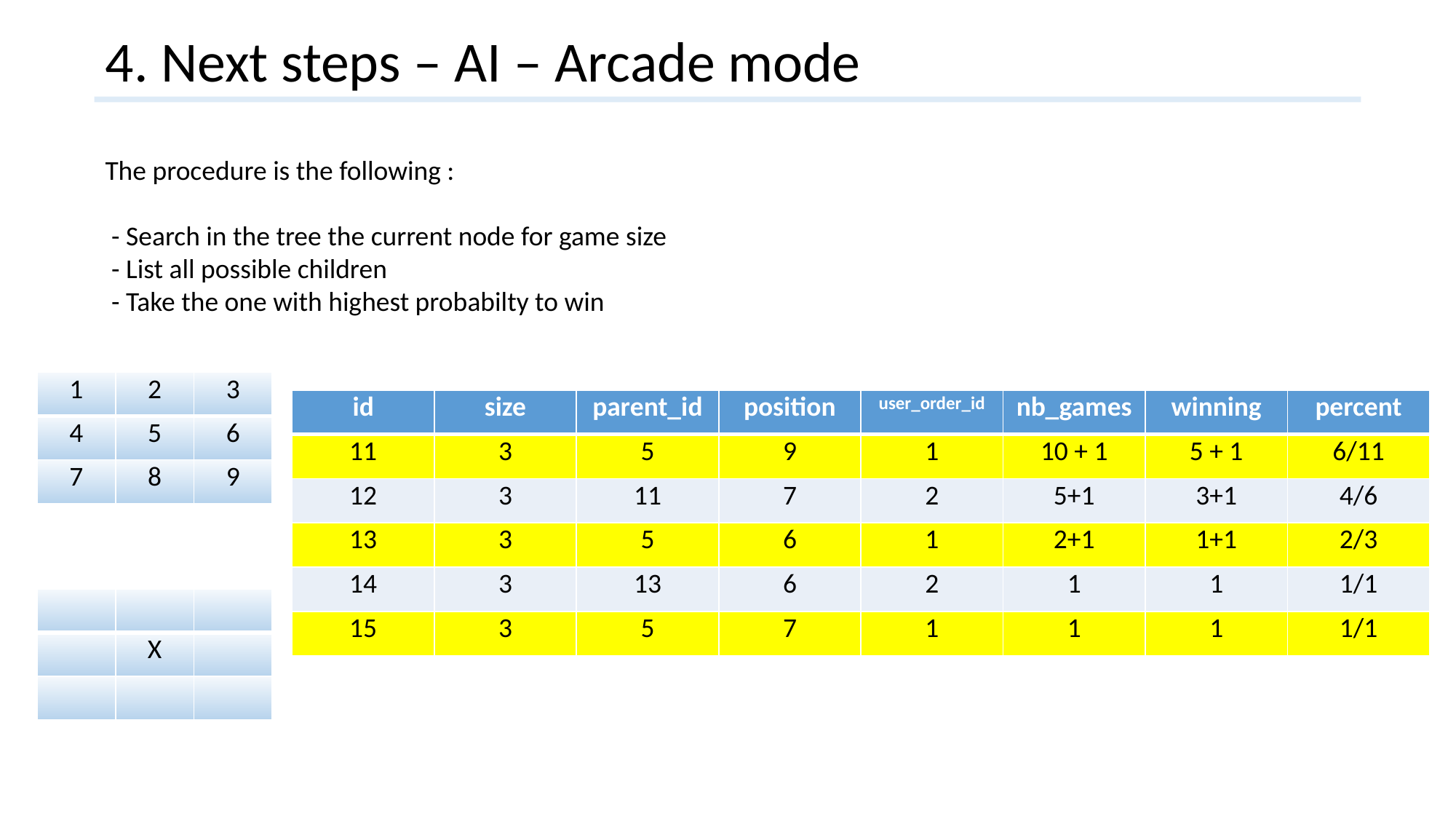

# 4. Next steps – AI – Arcade mode
The procedure is the following :

 - Search in the tree the current node for game size
 - List all possible children
 - Take the one with highest probabilty to win

| 1 | 2 | 3 |
| --- | --- | --- |
| 4 | 5 | 6 |
| 7 | 8 | 9 |
| id | size | parent\_id | position | user\_order\_id | nb\_games | winning | percent |
| --- | --- | --- | --- | --- | --- | --- | --- |
| 11 | 3 | 5 | 9 | 1 | 10 + 1 | 5 + 1 | 6/11 |
| 12 | 3 | 11 | 7 | 2 | 5+1 | 3+1 | 4/6 |
| 13 | 3 | 5 | 6 | 1 | 2+1 | 1+1 | 2/3 |
| 14 | 3 | 13 | 6 | 2 | 1 | 1 | 1/1 |
| 15 | 3 | 5 | 7 | 1 | 1 | 1 | 1/1 |
|  |  |  |
| --- | --- | --- |
|  | X |  |
|  |  |  |